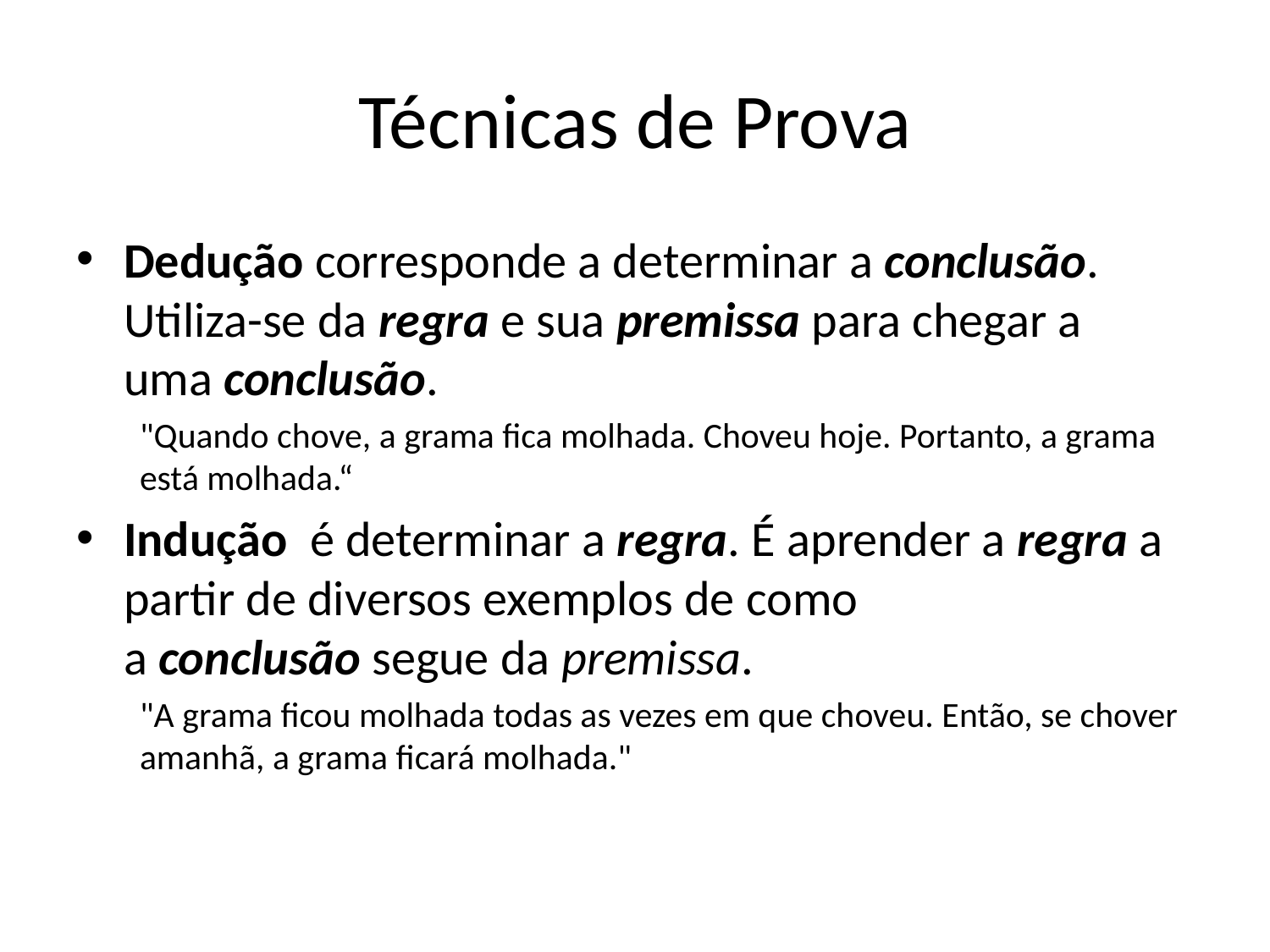

# Técnicas de Prova
Dedução corresponde a determinar a conclusão. Utiliza-se da regra e sua premissa para chegar a uma conclusão.
"Quando chove, a grama fica molhada. Choveu hoje. Portanto, a grama está molhada.“
Indução  é determinar a regra. É aprender a regra a partir de diversos exemplos de como a conclusão segue da premissa.
"A grama ficou molhada todas as vezes em que choveu. Então, se chover amanhã, a grama ficará molhada."